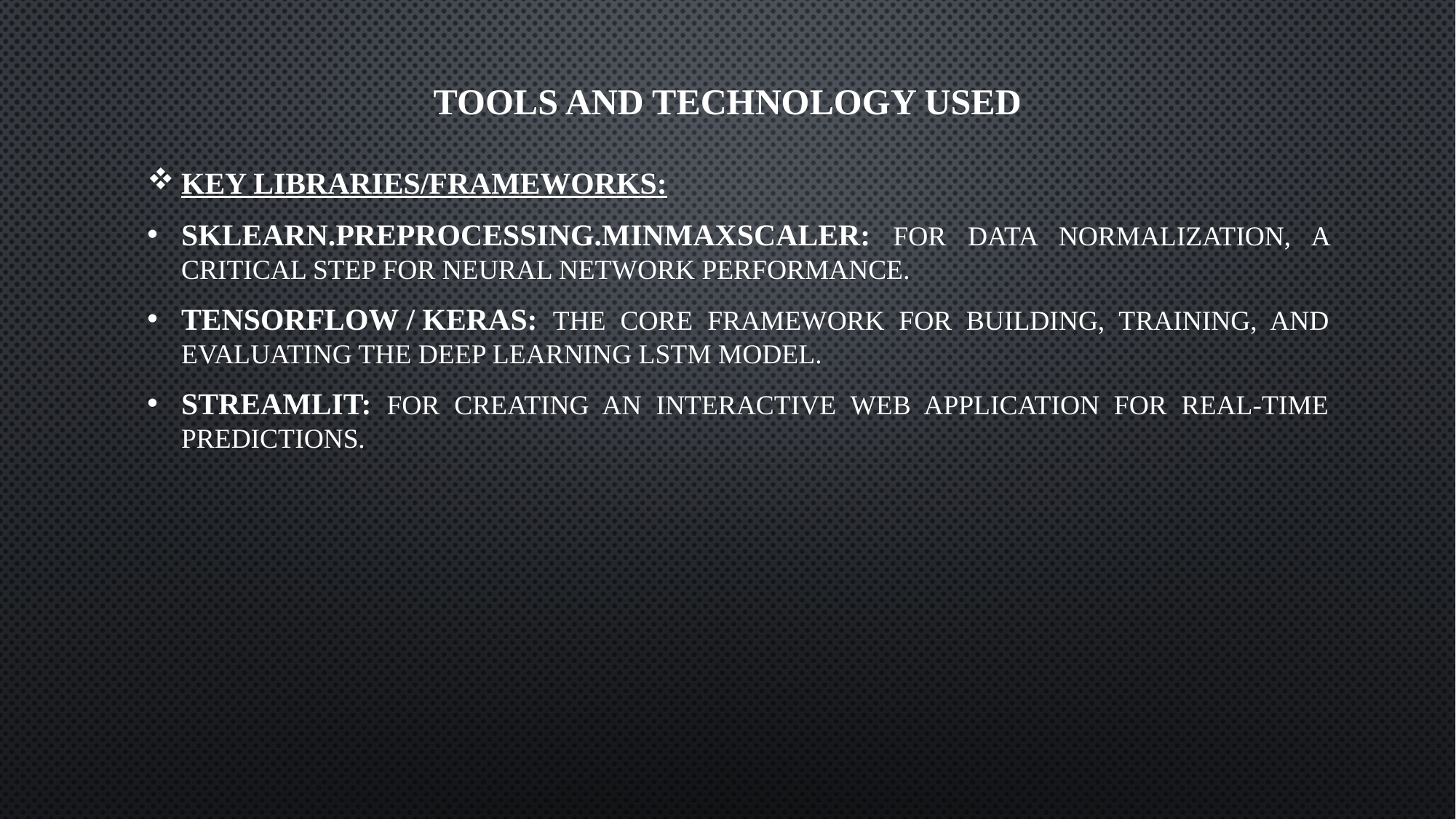

# Tools and technology used
Key Libraries/Frameworks:
sklearn.preprocessing.MinMaxScaler: For data normalization, a critical step for neural network performance.
TensorFlow / Keras: The core framework for building, training, and evaluating the deep learning LSTM model.
Streamlit: For creating an interactive web application for real-time predictions.